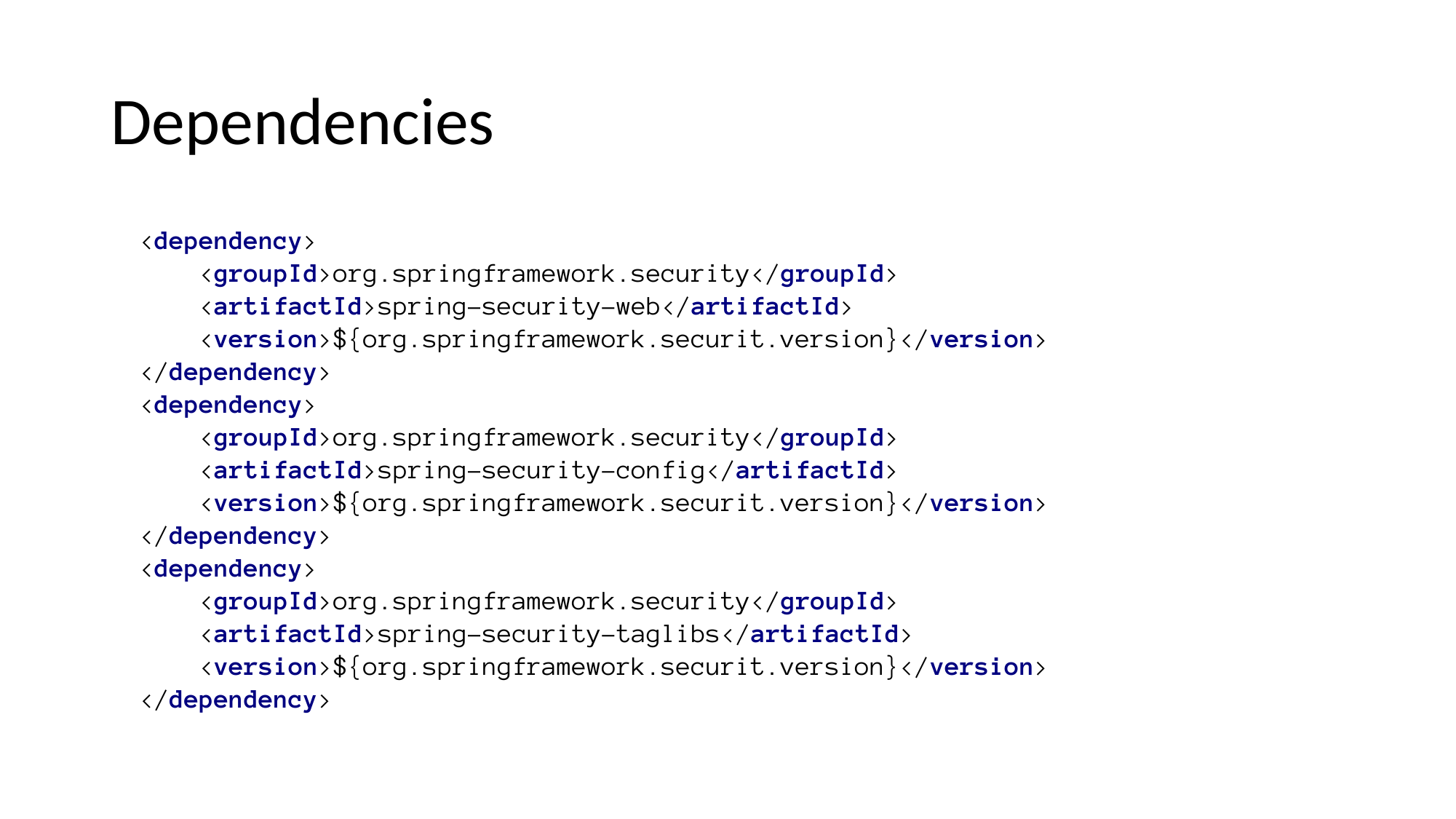

# Dependencies
<dependency>
    <groupId>org.springframework.security</groupId>
    <artifactId>spring-security-web</artifactId>
    <version>${org.springframework.securit.version}</version>
</dependency>
<dependency>
    <groupId>org.springframework.security</groupId>
    <artifactId>spring-security-config</artifactId>
    <version>${org.springframework.securit.version}</version>
</dependency>
<dependency>
    <groupId>org.springframework.security</groupId>
    <artifactId>spring-security-taglibs</artifactId>
    <version>${org.springframework.securit.version}</version>
</dependency>